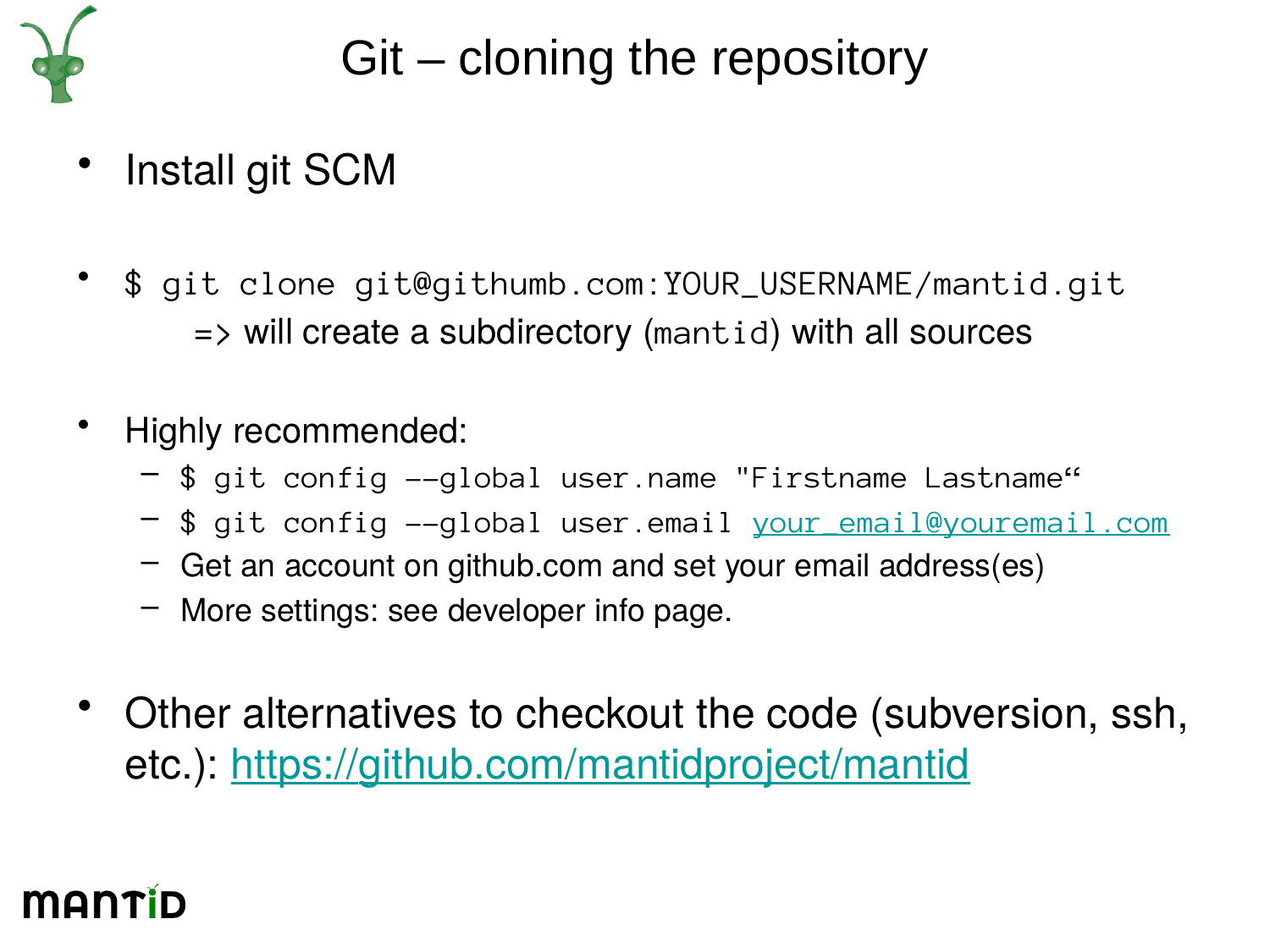

# Git – cloning the repository
Install git SCM

$ git clone git@githumb.com:YOUR_USERNAME/mantid.git
      => will create a subdirectory (mantid) with all sources

Highly recommended:
$ git config --global user.name "Firstname Lastname“
$ git config --global user.email your_email@youremail.com
Get an account on github.com and set your email address(es)
More settings: see developer info page.

Other alternatives to checkout the code (subversion, ssh, etc.): https://github.com/mantidproject/mantid